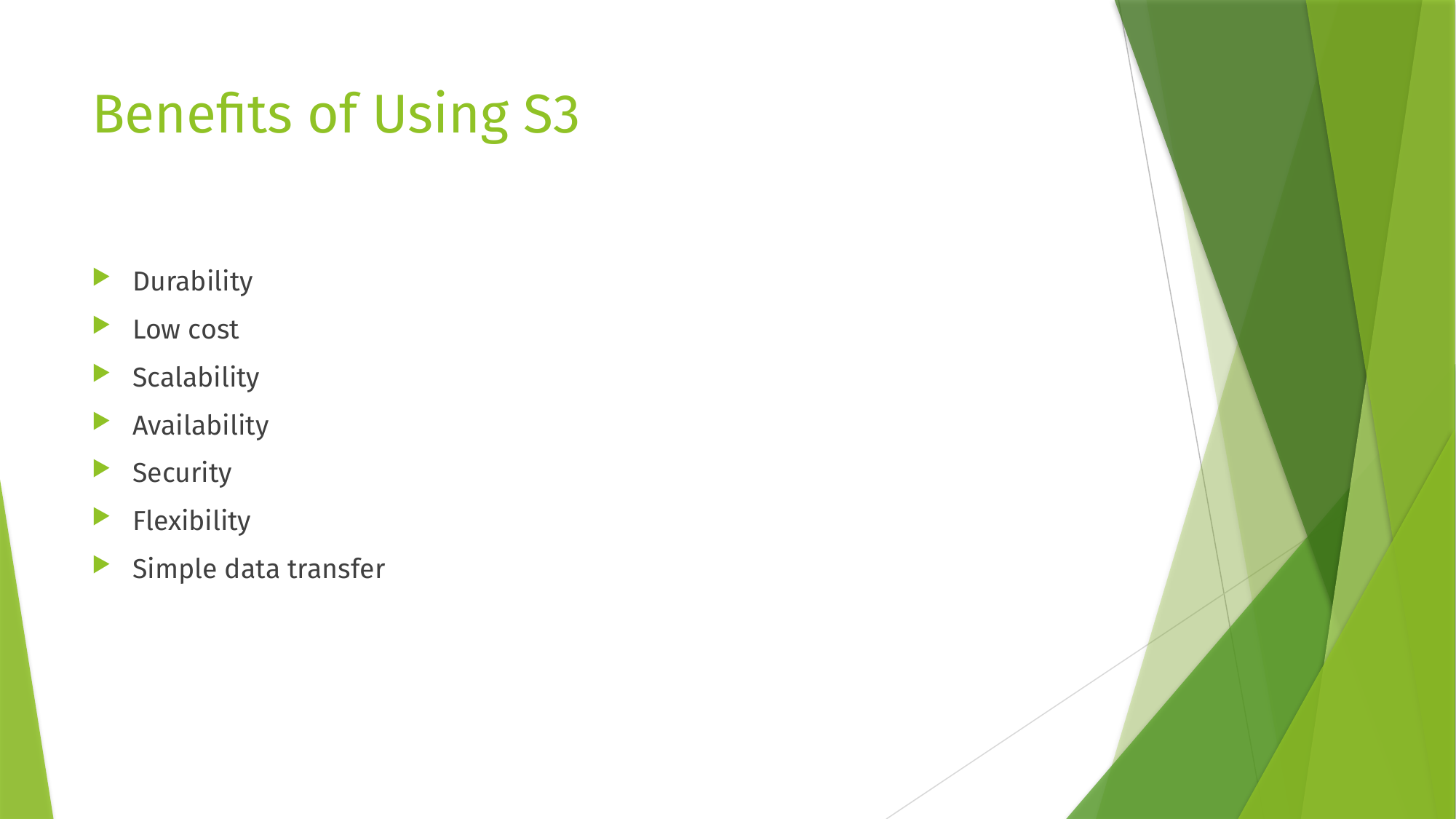

# Benefits of Using S3
Durability
Low cost
Scalability
Availability
Security
Flexibility
Simple data transfer